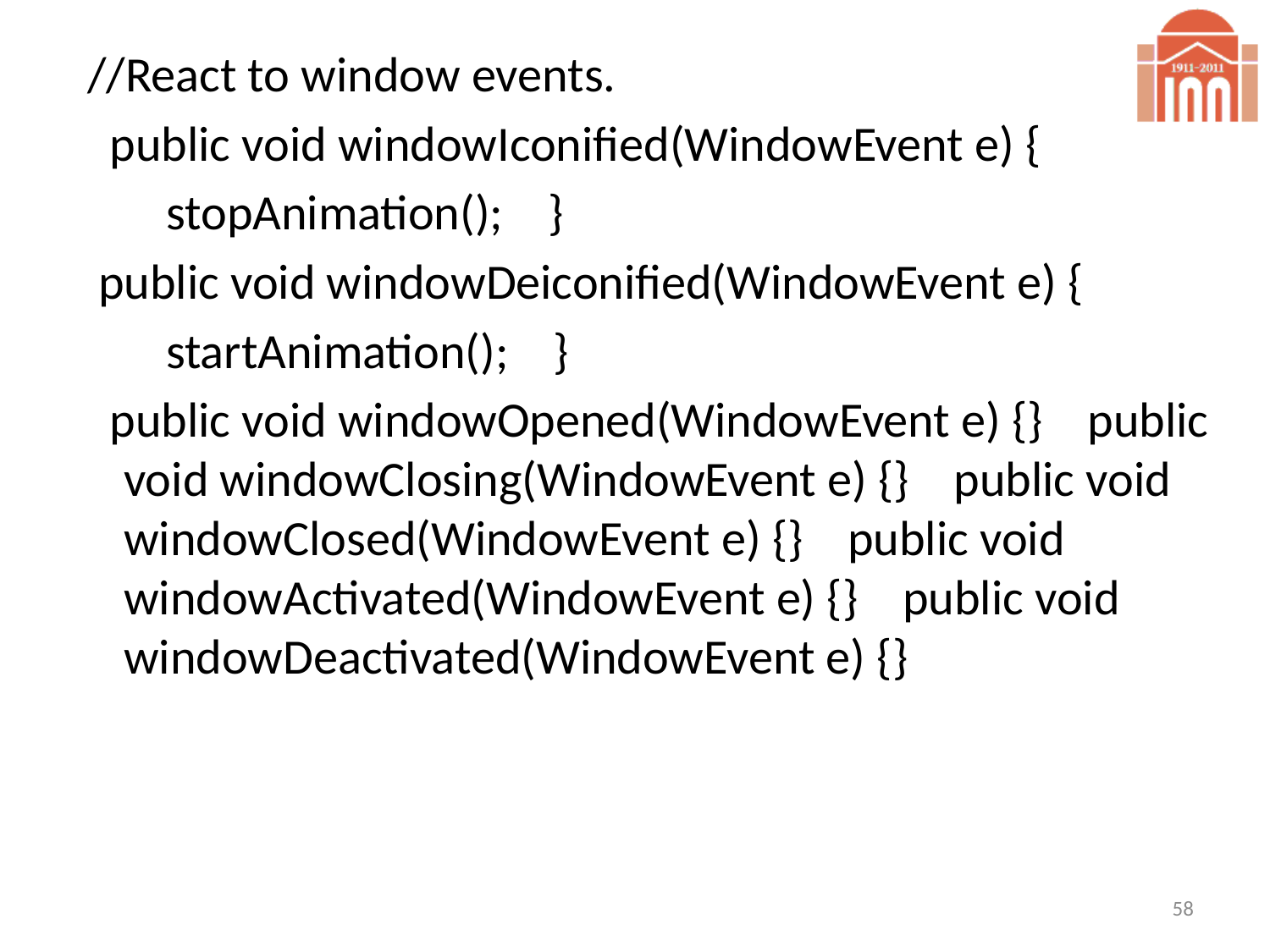

//React to window events.
   public void windowIconified(WindowEvent e) {
        stopAnimation();    }
  public void windowDeiconified(WindowEvent e) {
        startAnimation();    }
   public void windowOpened(WindowEvent e) {}    public void windowClosing(WindowEvent e) {}    public void windowClosed(WindowEvent e) {}    public void windowActivated(WindowEvent e) {}    public void windowDeactivated(WindowEvent e) {}
58